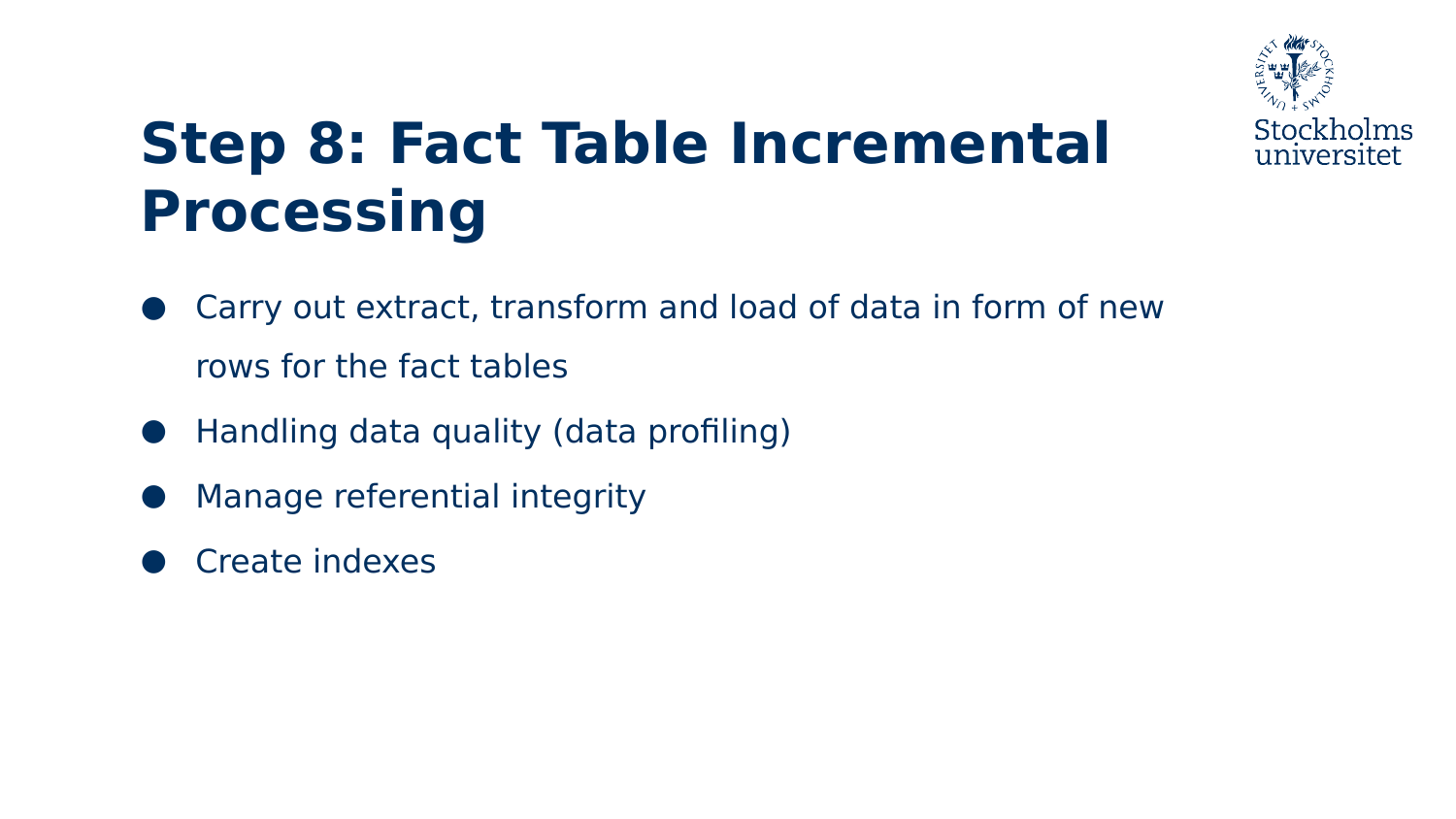

# Step 8: Fact Table Incremental Processing
Carry out extract, transform and load of data in form of new rows for the fact tables
Handling data quality (data profiling)
Manage referential integrity
Create indexes